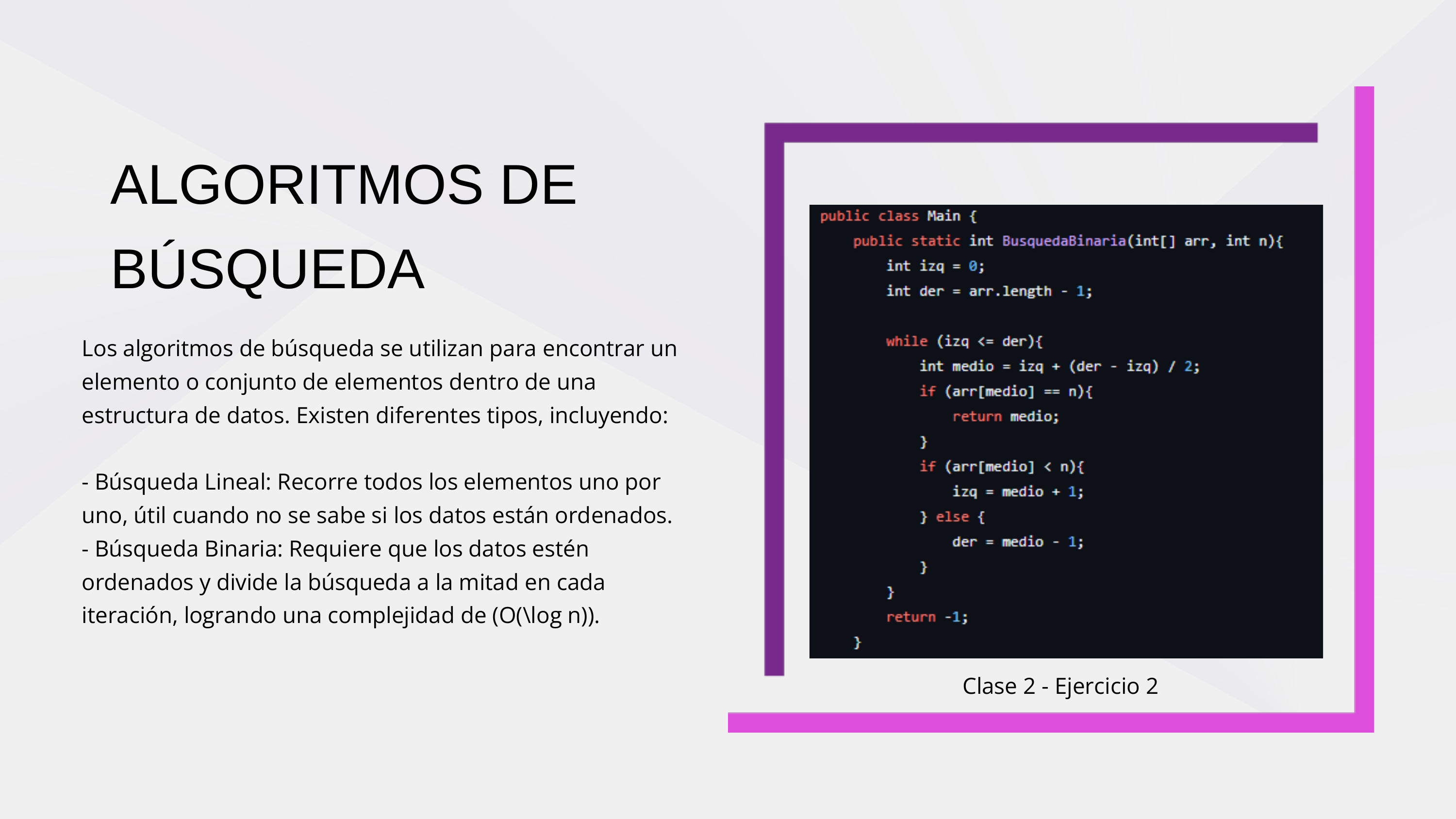

ALGORITMOS DE BÚSQUEDA

Los algoritmos de búsqueda se utilizan para encontrar un elemento o conjunto de elementos dentro de una estructura de datos. Existen diferentes tipos, incluyendo:

- Búsqueda Lineal: Recorre todos los elementos uno por uno, útil cuando no se sabe si los datos están ordenados.
- Búsqueda Binaria: Requiere que los datos estén ordenados y divide la búsqueda a la mitad en cada iteración, logrando una complejidad de (O(\log n)).
Clase 2 - Ejercicio 2